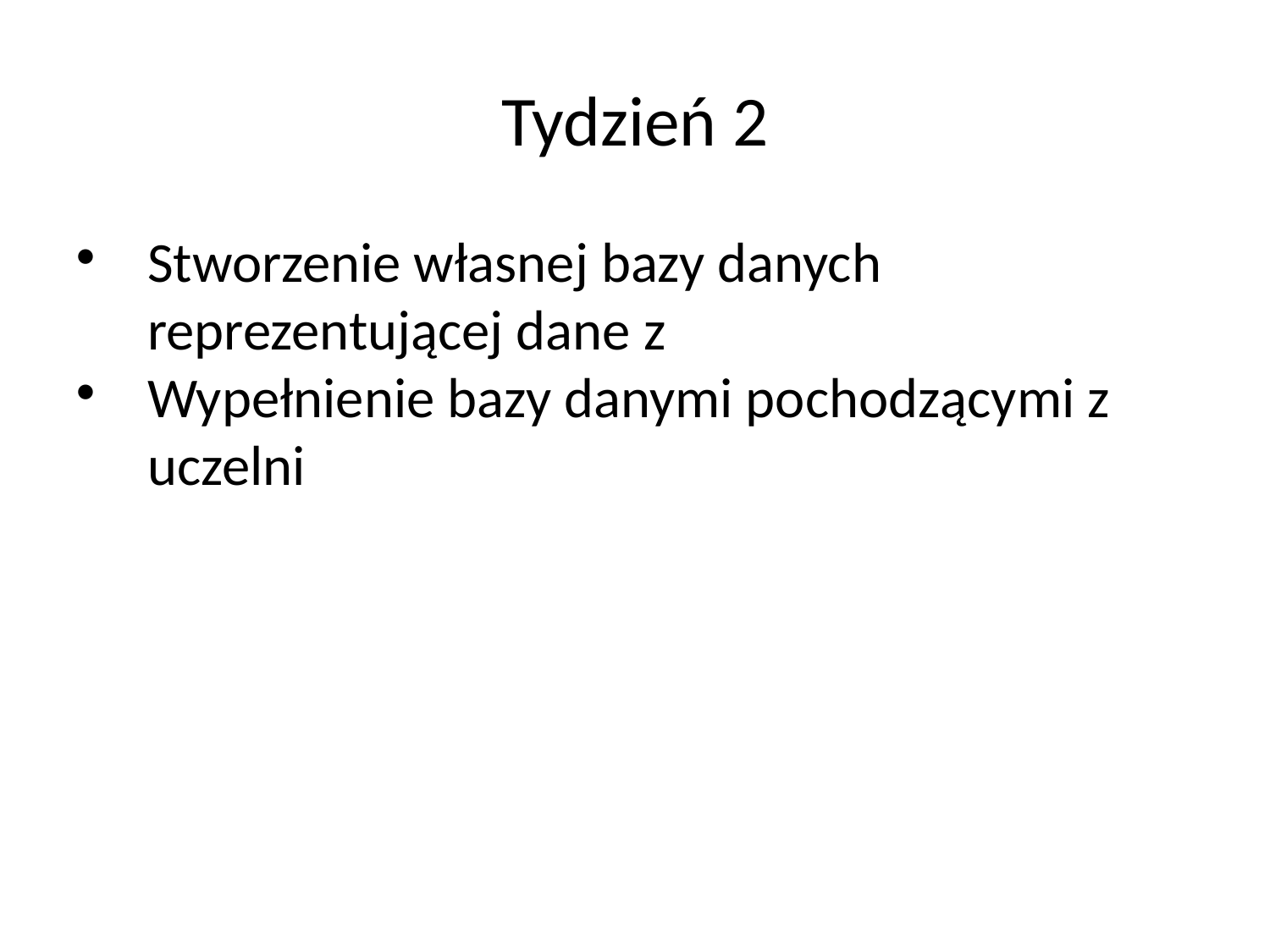

Tydzień 2
Stworzenie własnej bazy danych reprezentującej dane z
Wypełnienie bazy danymi pochodzącymi z uczelni